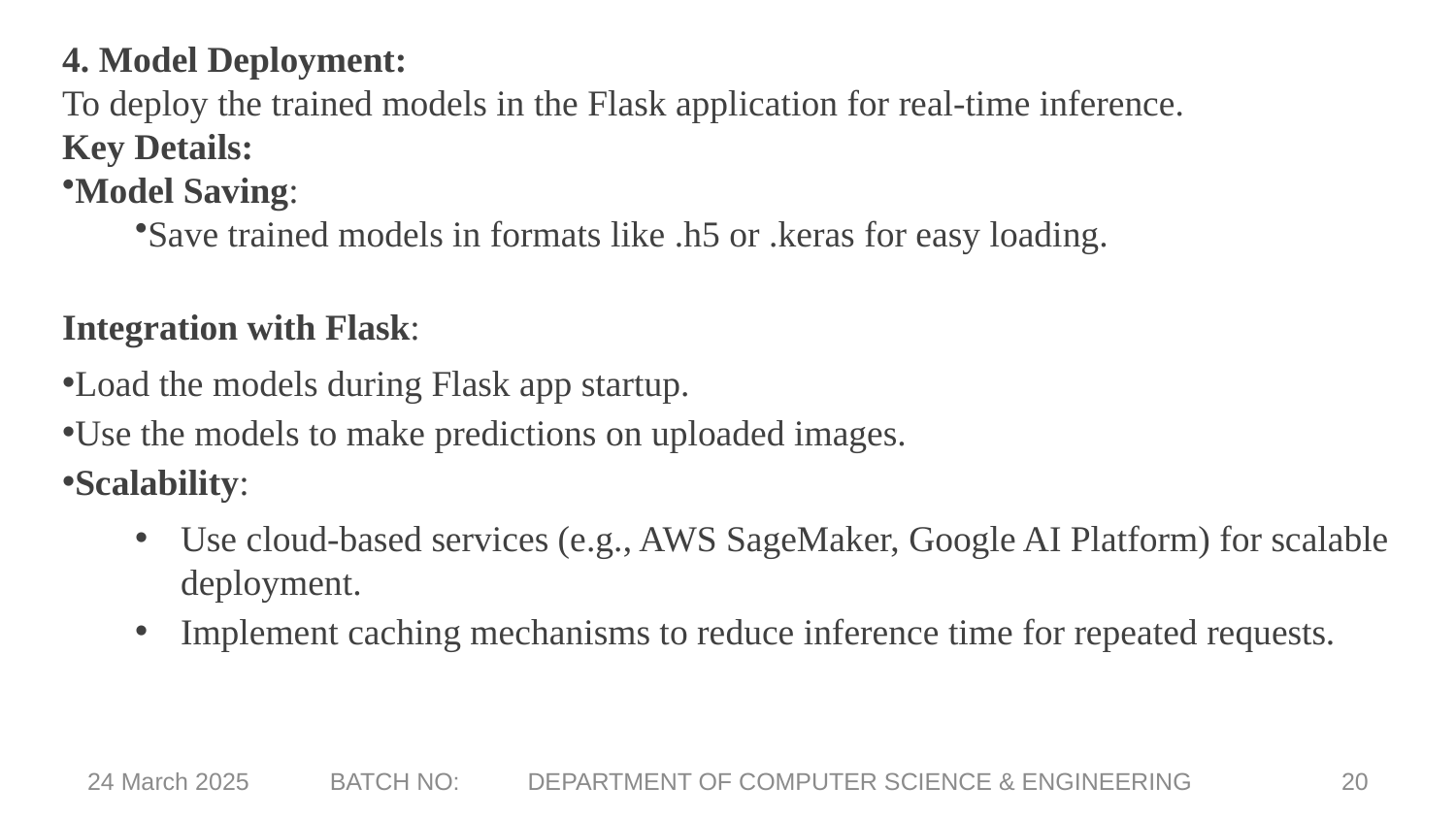

4. Model Deployment:
To deploy the trained models in the Flask application for real-time inference.
Key Details:
Model Saving:
Save trained models in formats like .h5 or .keras for easy loading.

Integration with Flask:
Load the models during Flask app startup.
Use the models to make predictions on uploaded images.
Scalability:
Use cloud-based services (e.g., AWS SageMaker, Google AI Platform) for scalable deployment.
Implement caching mechanisms to reduce inference time for repeated requests.

24 March 2025
BATCH NO:          DEPARTMENT OF COMPUTER SCIENCE & ENGINEERING
20